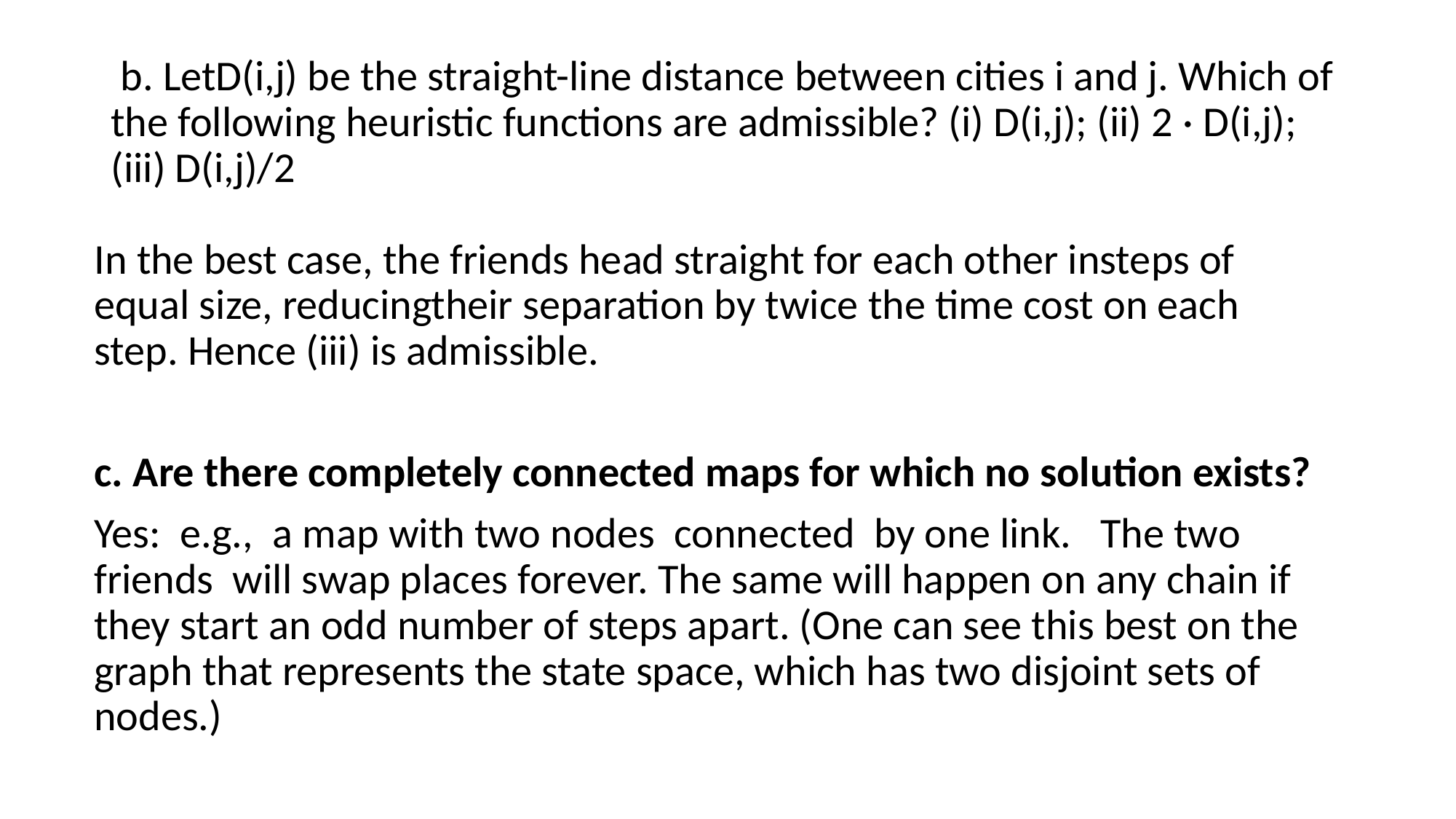

# b. LetD(i,j) be the straight-line distance between cities i and j. Which of the following heuristic functions are admissible? (i) D(i,j); (ii) 2 · D(i,j); (iii) D(i,j)/2
In the best case, the friends head straight for each other insteps of equal size, reducingtheir separation by twice the time cost on each step. Hence (iii) is admissible.

c. Are there completely connected maps for which no solution exists?
Yes:  e.g.,  a map with two nodes  connected  by one link.   The two friends  will swap places forever. The same will happen on any chain if they start an odd number of steps apart. (One can see this best on the graph that represents the state space, which has two disjoint sets of nodes.)